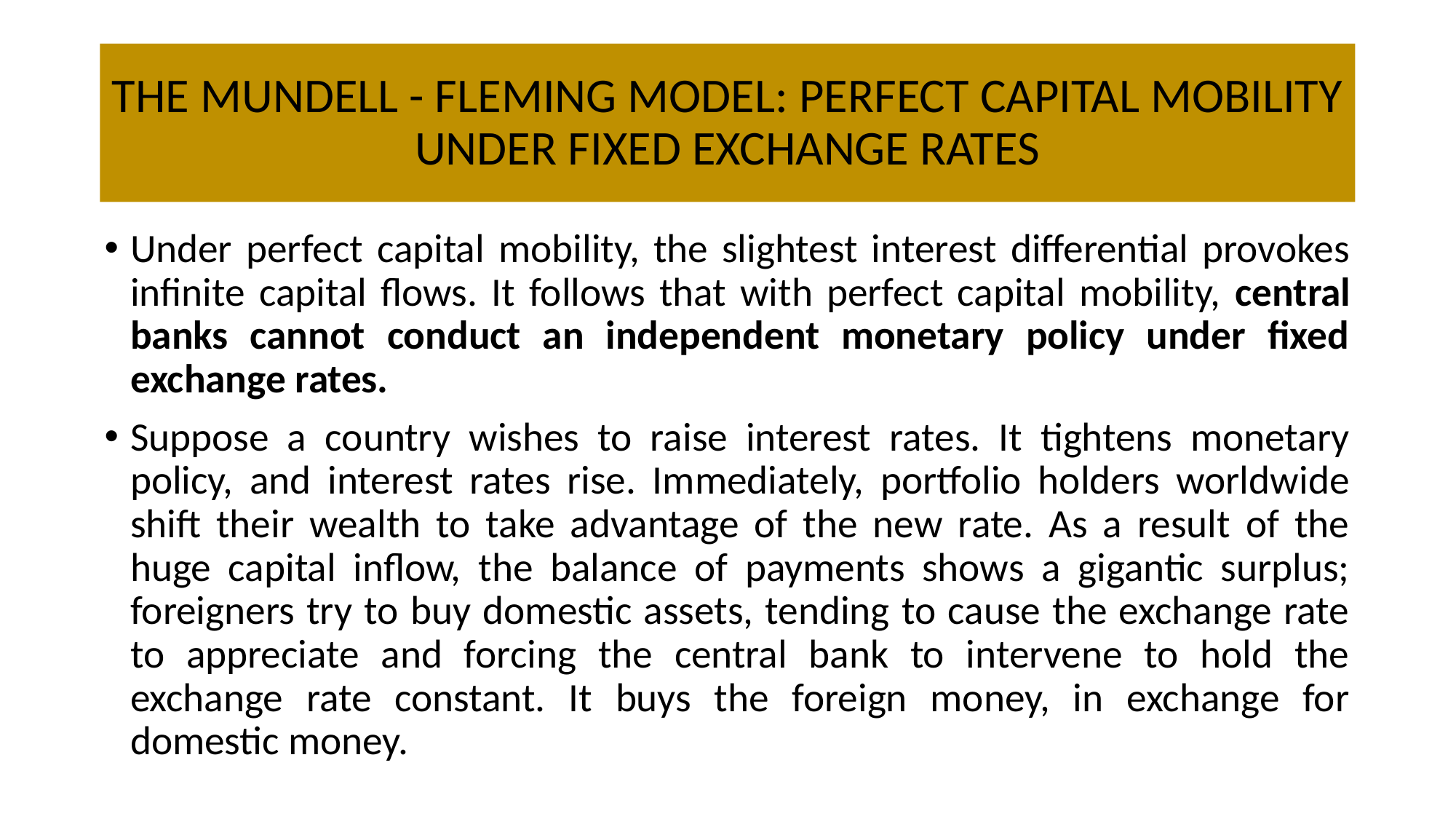

# THE MUNDELL - FLEMING MODEL: PERFECT CAPITAL MOBILITY UNDER FIXED EXCHANGE RATES
Under perfect capital mobility, the slightest interest differential provokes infinite capital flows. It follows that with perfect capital mobility, central banks cannot conduct an independent monetary policy under fixed exchange rates.
Suppose a country wishes to raise interest rates. It tightens monetary policy, and interest rates rise. Immediately, portfolio holders worldwide shift their wealth to take advantage of the new rate. As a result of the huge capital inflow, the balance of payments shows a gigantic surplus; foreigners try to buy domestic assets, tending to cause the exchange rate to appreciate and forcing the central bank to intervene to hold the exchange rate constant. It buys the foreign money, in exchange for domestic money.